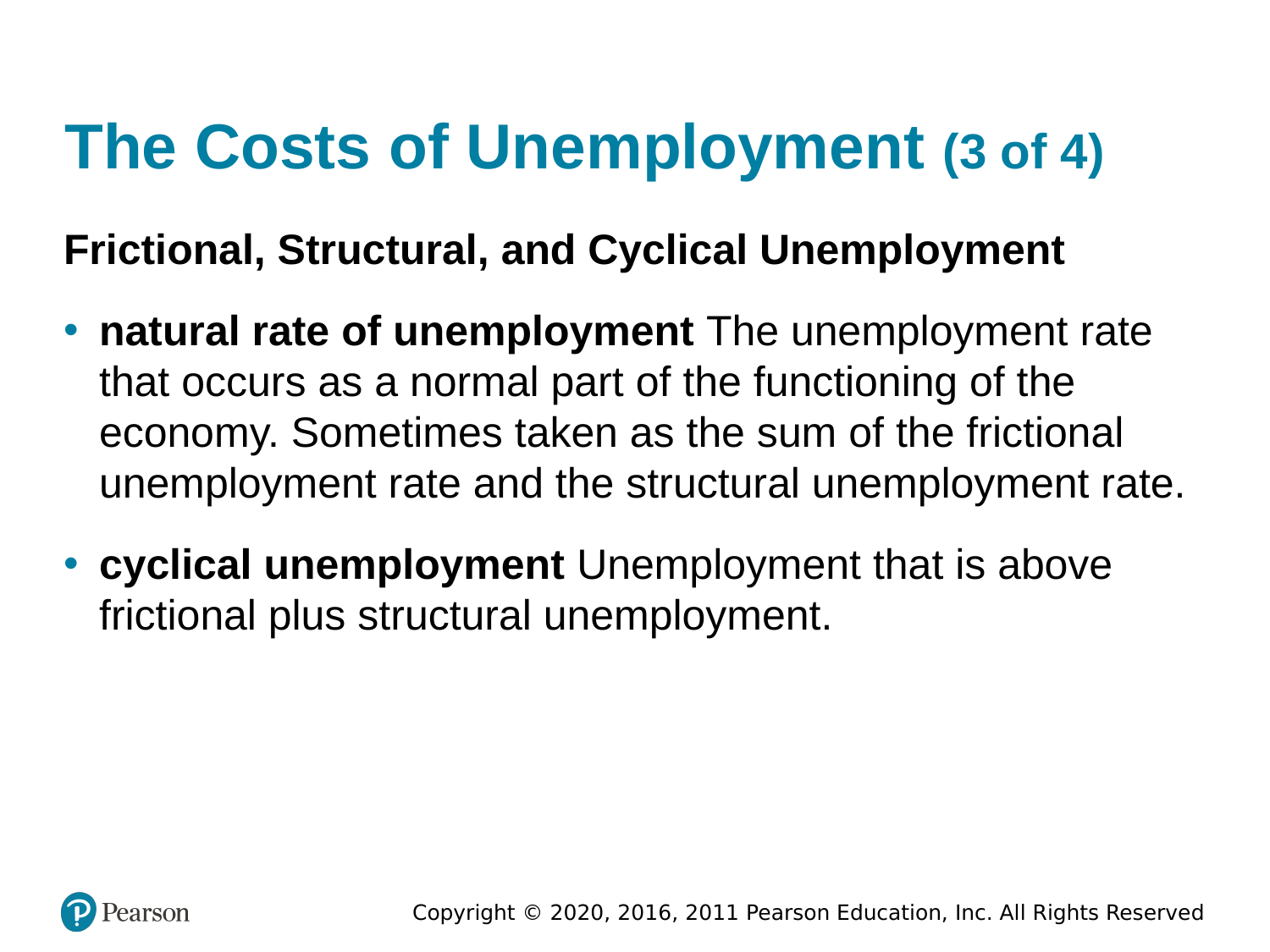

# The Costs of Unemployment (3 of 4)
Frictional, Structural, and Cyclical Unemployment
natural rate of unemployment The unemployment rate that occurs as a normal part of the functioning of the economy. Sometimes taken as the sum of the frictional unemployment rate and the structural unemployment rate.
cyclical unemployment Unemployment that is above frictional plus structural unemployment.